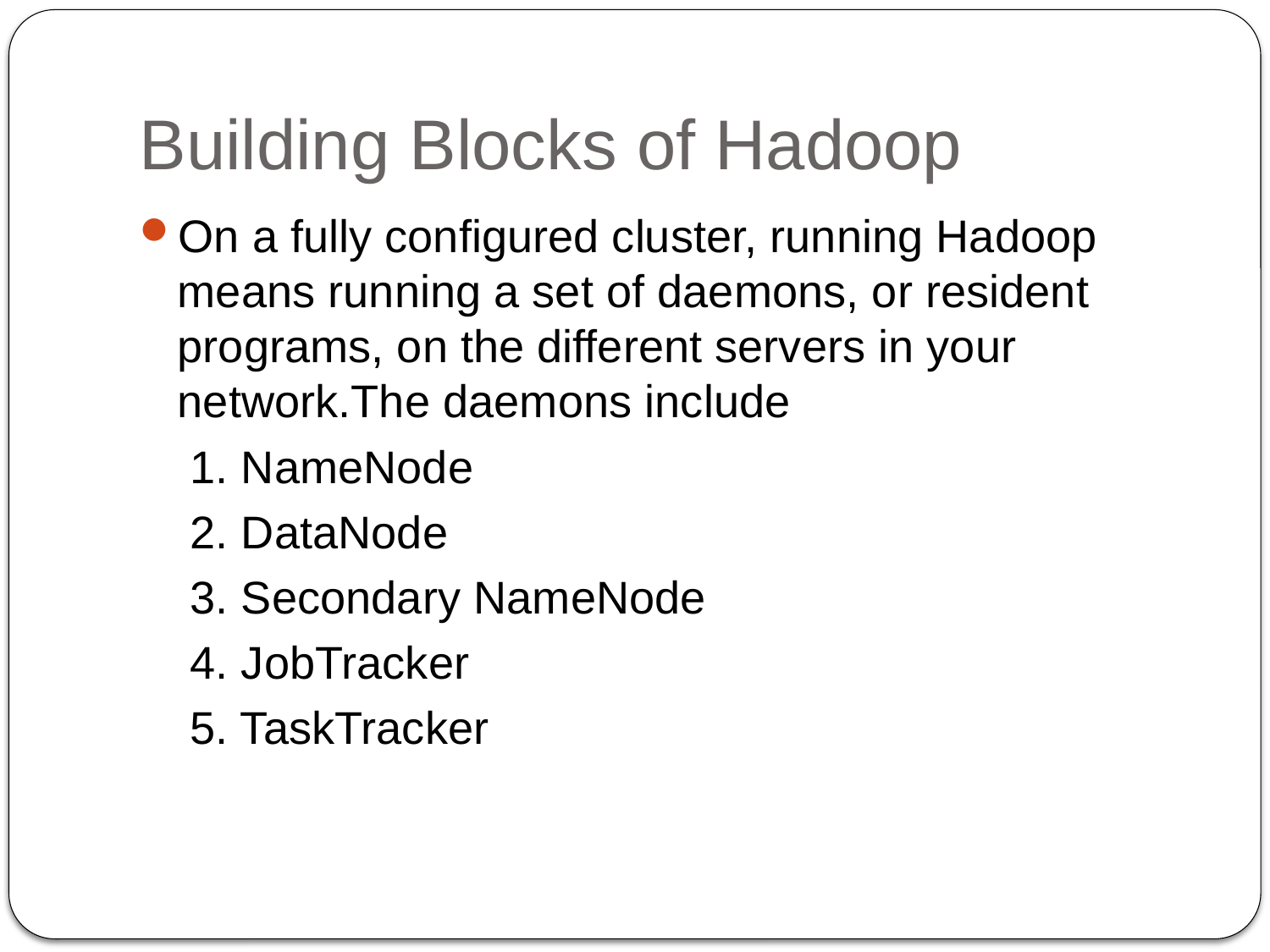

# Building Blocks of Hadoop
On a fully configured cluster, running Hadoop means running a set of daemons, or resident programs, on the different servers in your network.The daemons include
    1. NameNode
    2. DataNode
    3. Secondary NameNode
    4. JobTracker
    5. TaskTracker